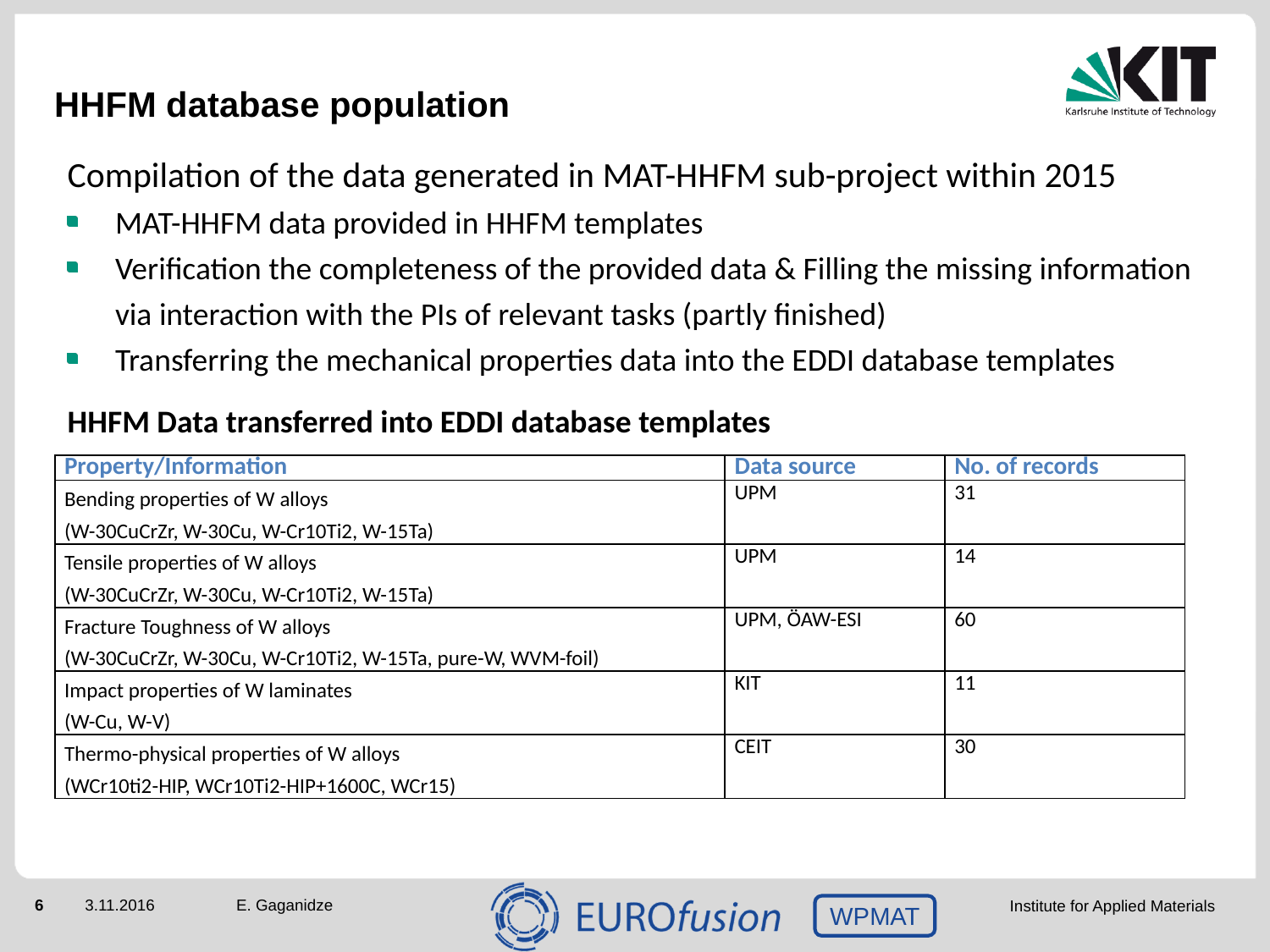

# HHFM database population
Compilation of the data generated in MAT-HHFM sub-project within 2015
MAT-HHFM data provided in HHFM templates
Verification the completeness of the provided data & Filling the missing information via interaction with the PIs of relevant tasks (partly finished)
Transferring the mechanical properties data into the EDDI database templates

HHFM Data transferred into EDDI database templates
| Property/Information | Data source | No. of records |
| --- | --- | --- |
| Bending properties of W alloys (W-30CuCrZr, W-30Cu, W-Cr10Ti2, W-15Ta) | UPM | 31 |
| Tensile properties of W alloys (W-30CuCrZr, W-30Cu, W-Cr10Ti2, W-15Ta) | UPM | 14 |
| Fracture Toughness of W alloys (W-30CuCrZr, W-30Cu, W-Cr10Ti2, W-15Ta, pure-W, WVM-foil) | UPM, ÖAW-ESI | 60 |
| Impact properties of W laminates (W-Cu, W-V) | KIT | 11 |
| Thermo-physical properties of W alloys (WCr10ti2-HIP, WCr10Ti2-HIP+1600C, WCr15) | CEIT | 30 |
E. Gaganidze